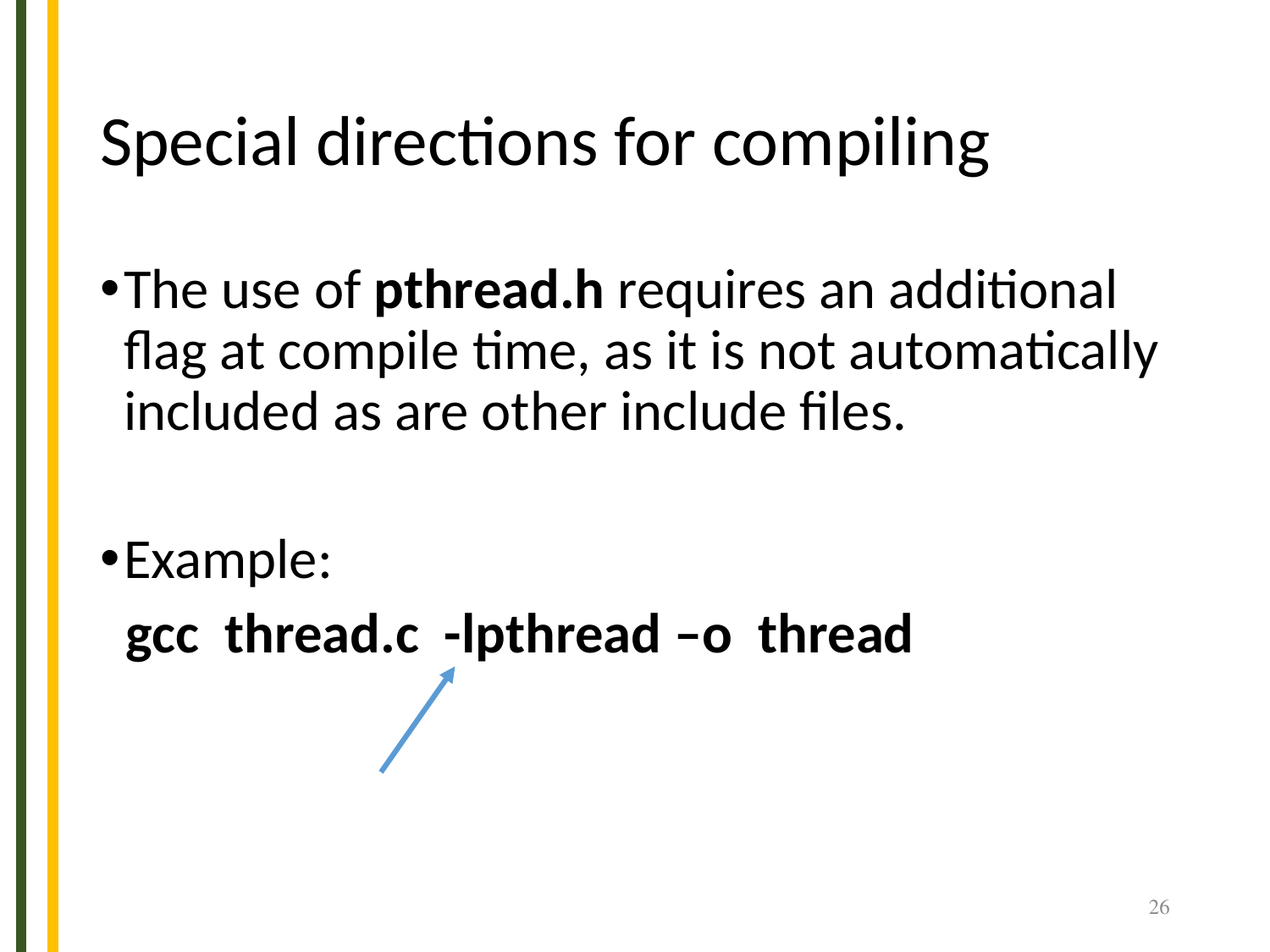

# Special directions for compiling
The use of pthread.h requires an additional flag at compile time, as it is not automatically included as are other include files.

Example:
  gcc  thread.c  -lpthread –o  thread
26